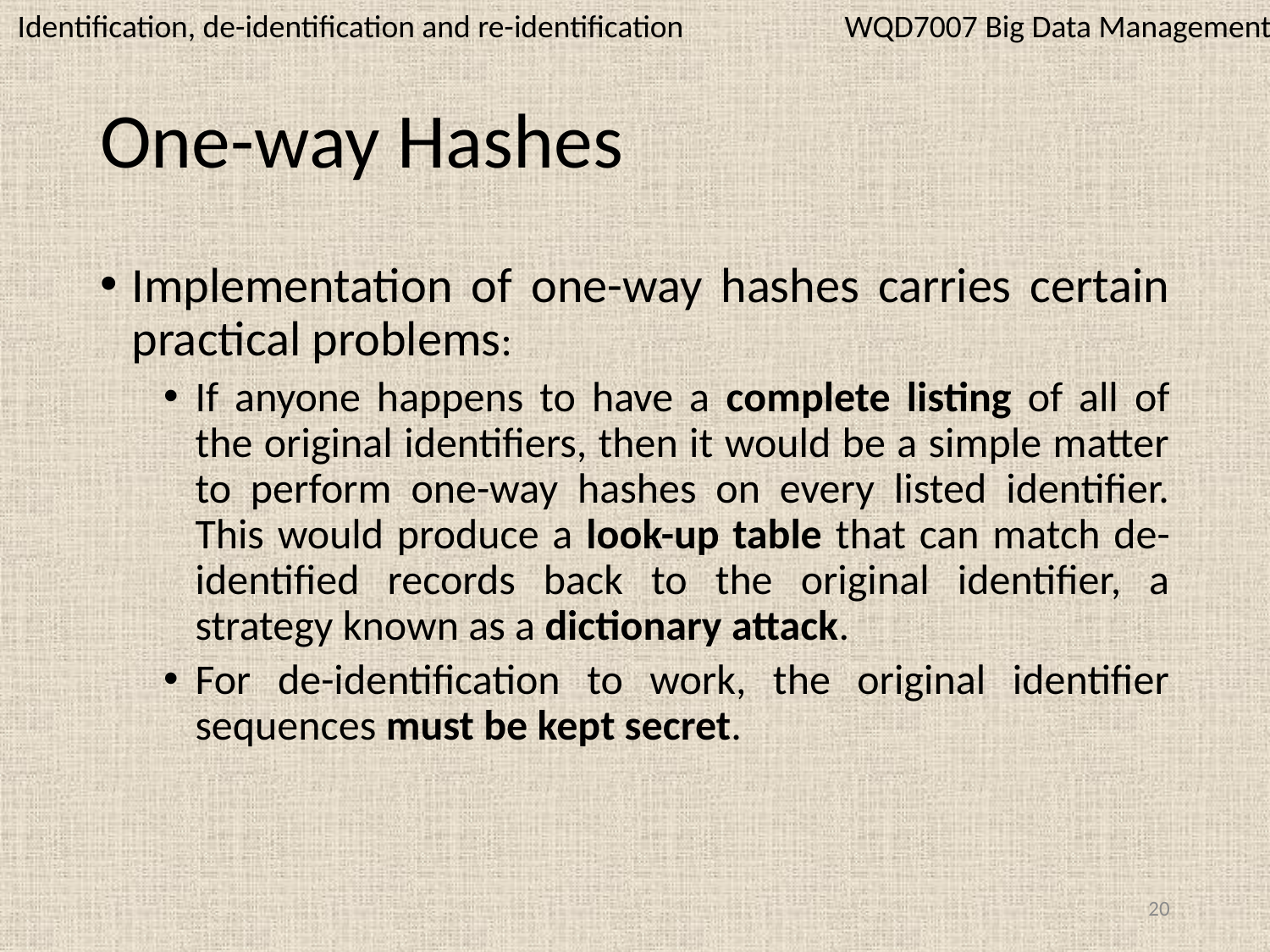

WQD7007 Big Data Management
Identification, de-identification and re-identification
# One-way Hashes
Implementation of one-way hashes carries certain practical problems:
If anyone happens to have a complete listing of all of the original identifiers, then it would be a simple matter to perform one-way hashes on every listed identifier. This would produce a look-up table that can match de-identified records back to the original identifier, a strategy known as a dictionary attack.
For de-identification to work, the original identifier sequences must be kept secret.
20